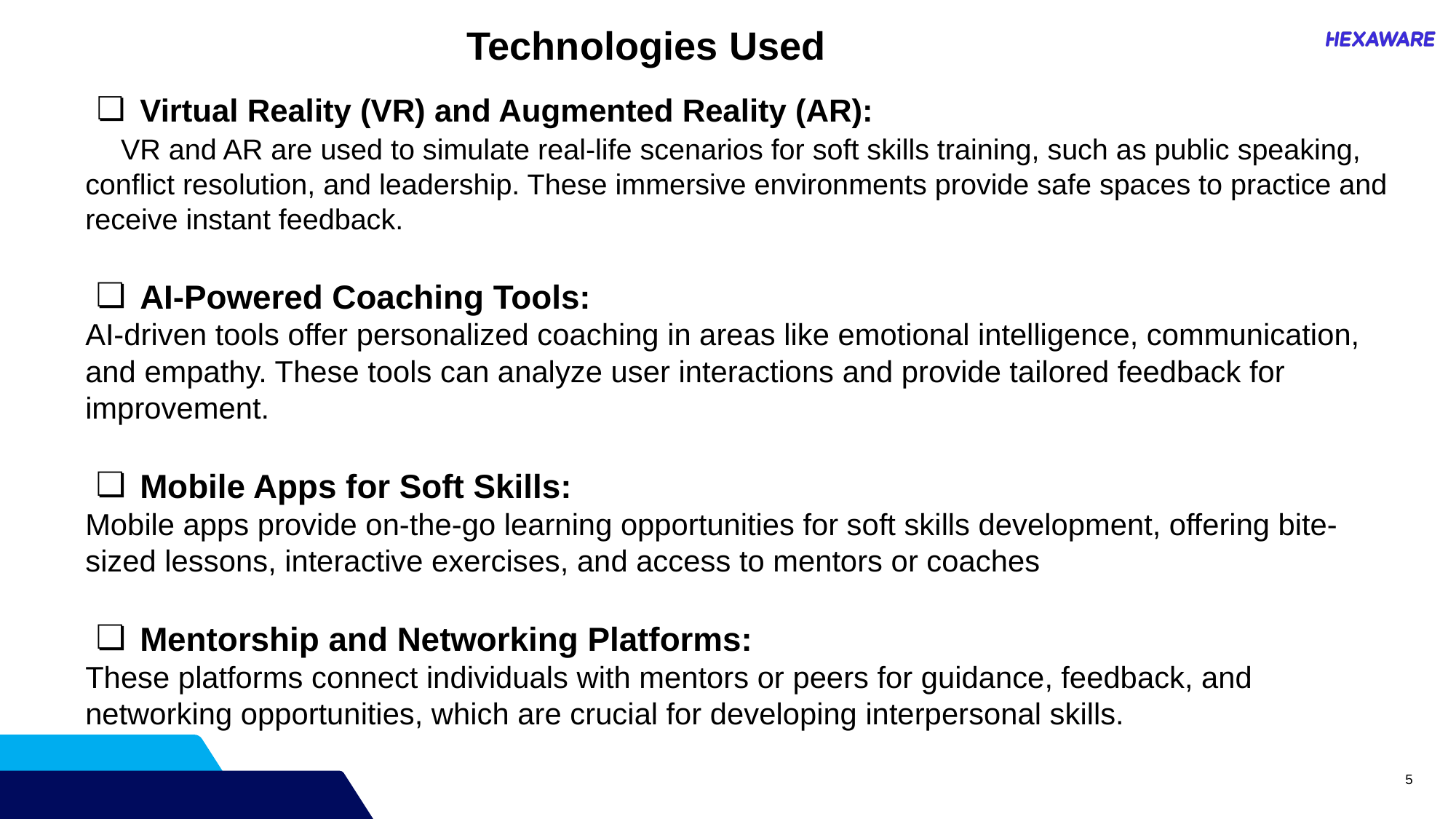

Technologies Used
Virtual Reality (VR) and Augmented Reality (AR):
    VR and AR are used to simulate real-life scenarios for soft skills training, such as public speaking, conflict resolution, and leadership. These immersive environments provide safe spaces to practice and receive instant feedback.

AI-Powered Coaching Tools:
AI-driven tools offer personalized coaching in areas like emotional intelligence, communication, and empathy. These tools can analyze user interactions and provide tailored feedback for improvement.

Mobile Apps for Soft Skills:
Mobile apps provide on-the-go learning opportunities for soft skills development, offering bite-sized lessons, interactive exercises, and access to mentors or coaches

Mentorship and Networking Platforms:
These platforms connect individuals with mentors or peers for guidance, feedback, and networking opportunities, which are crucial for developing interpersonal skills.